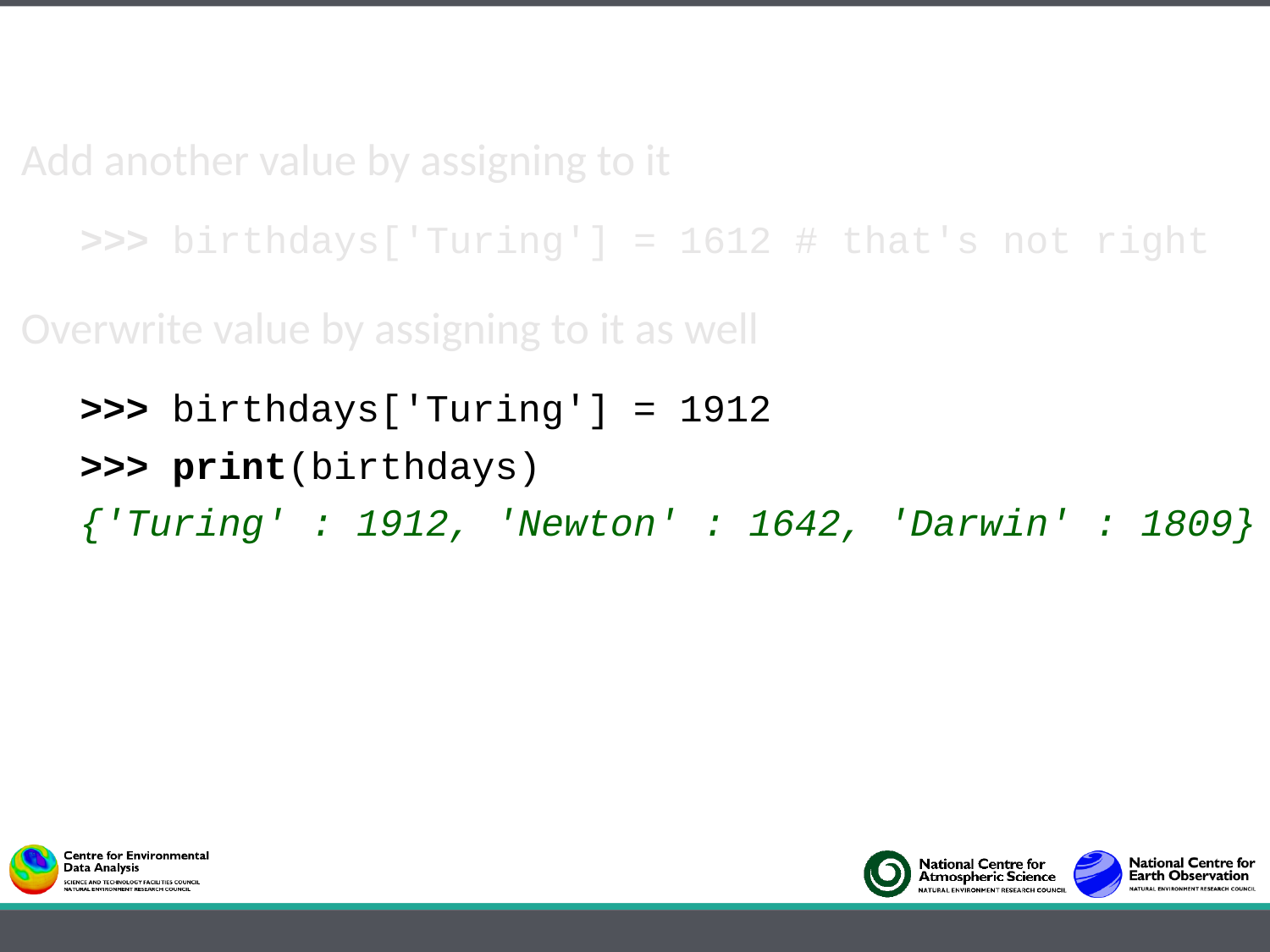

Add another value by assigning to it
>>> birthdays['Turing'] = 1612 # that's not right
Overwrite value by assigning to it as well
>>> birthdays['Turing'] = 1912
>>> print(birthdays)
{'Turing' : 1912, 'Newton' : 1642, 'Darwin' : 1809}